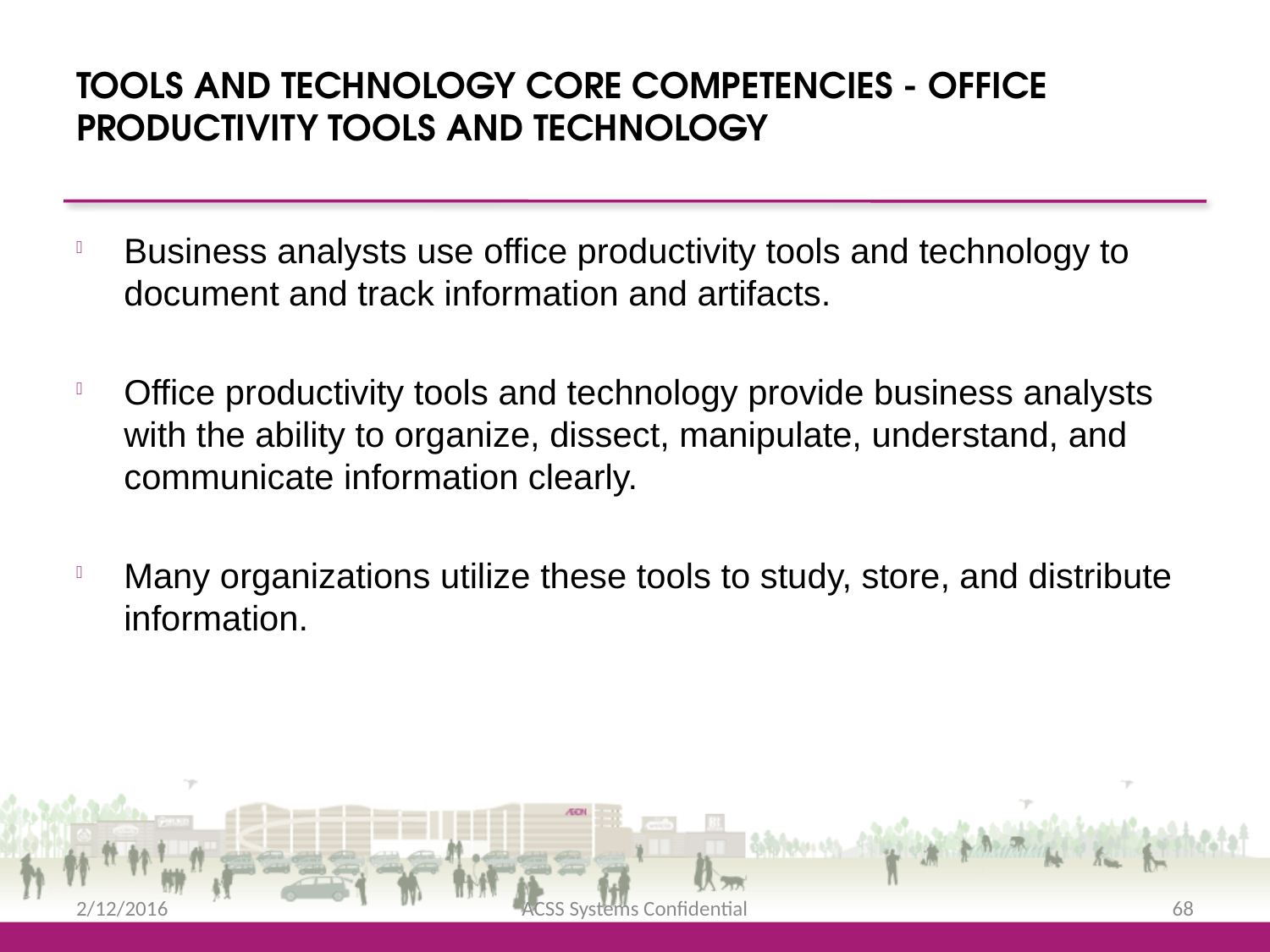

Tools and Technology Core Competencies - Office Productivity Tools and Technology
Business analysts use office productivity tools and technology to document and track information and artifacts.

Office productivity tools and technology provide business analysts with the ability to organize, dissect, manipulate, understand, and communicate information clearly.

Many organizations utilize these tools to study, store, and distribute information.
2/12/2016
ACSS Systems Confidential
68